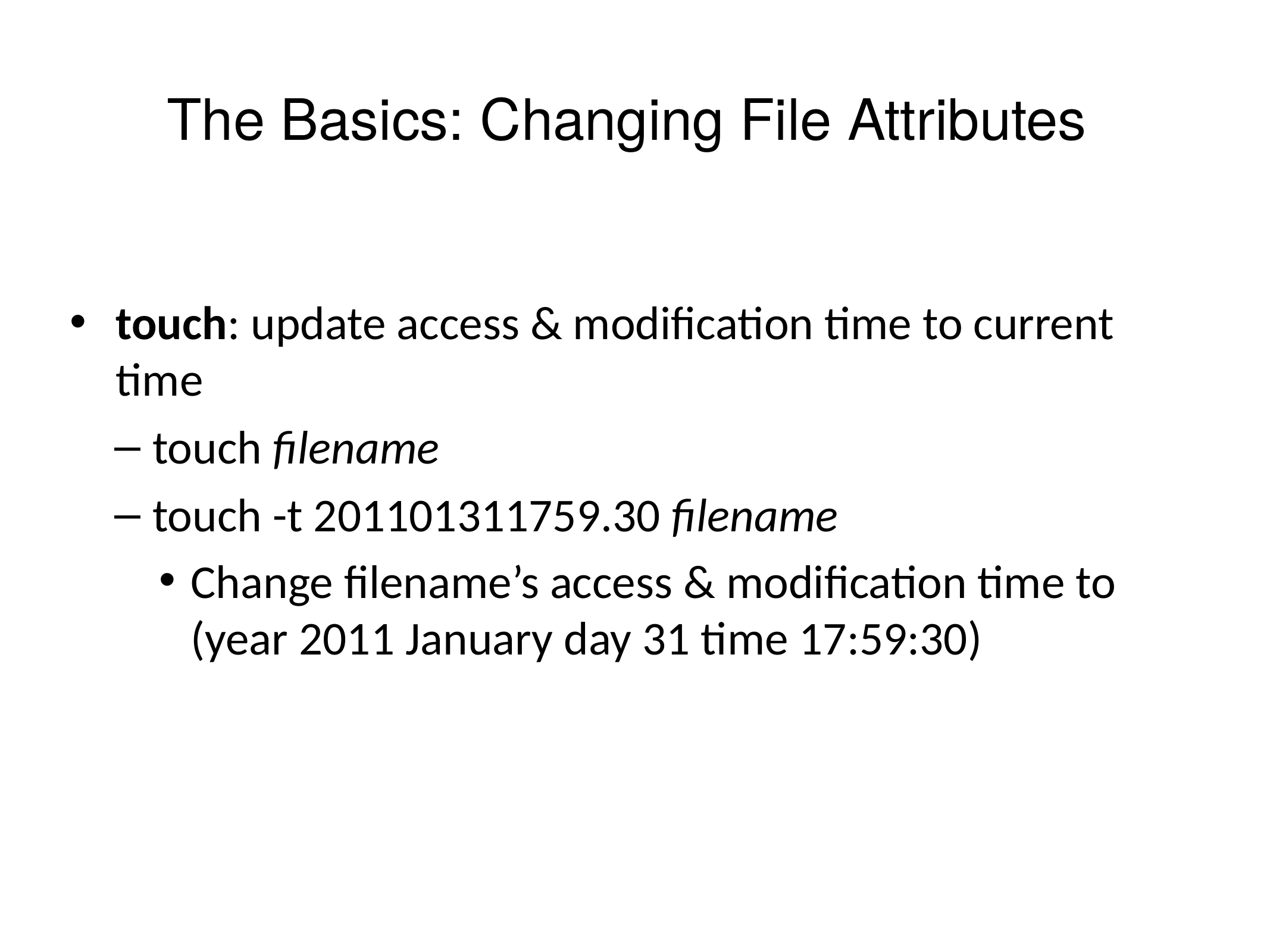

# The Basics: Changing File Attributes

touch: update access & modification time to current time
touch filename
touch -t 201101311759.30 filename
Change filename’s access & modification time to (year 2011 January day 31 time 17:59:30)